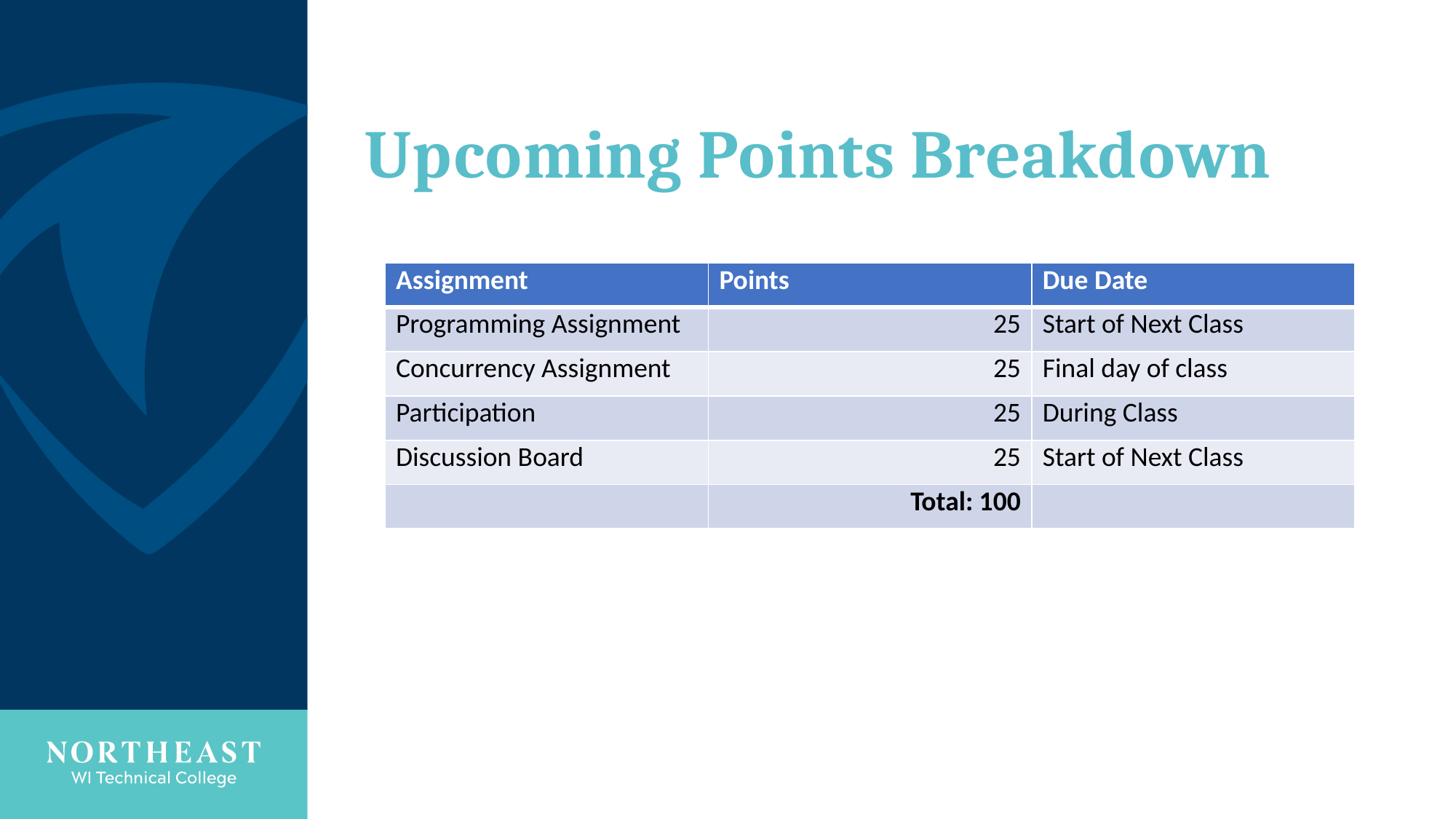

# Upcoming Points Breakdown
| Assignment | Points | Due Date |
| --- | --- | --- |
| Programming Assignment | 25 | Start of Next Class |
| Concurrency Assignment | 25 | Final day of class |
| Participation | 25 | During Class |
| Discussion Board | 25 | Start of Next Class |
|  | Total: 100 |  |